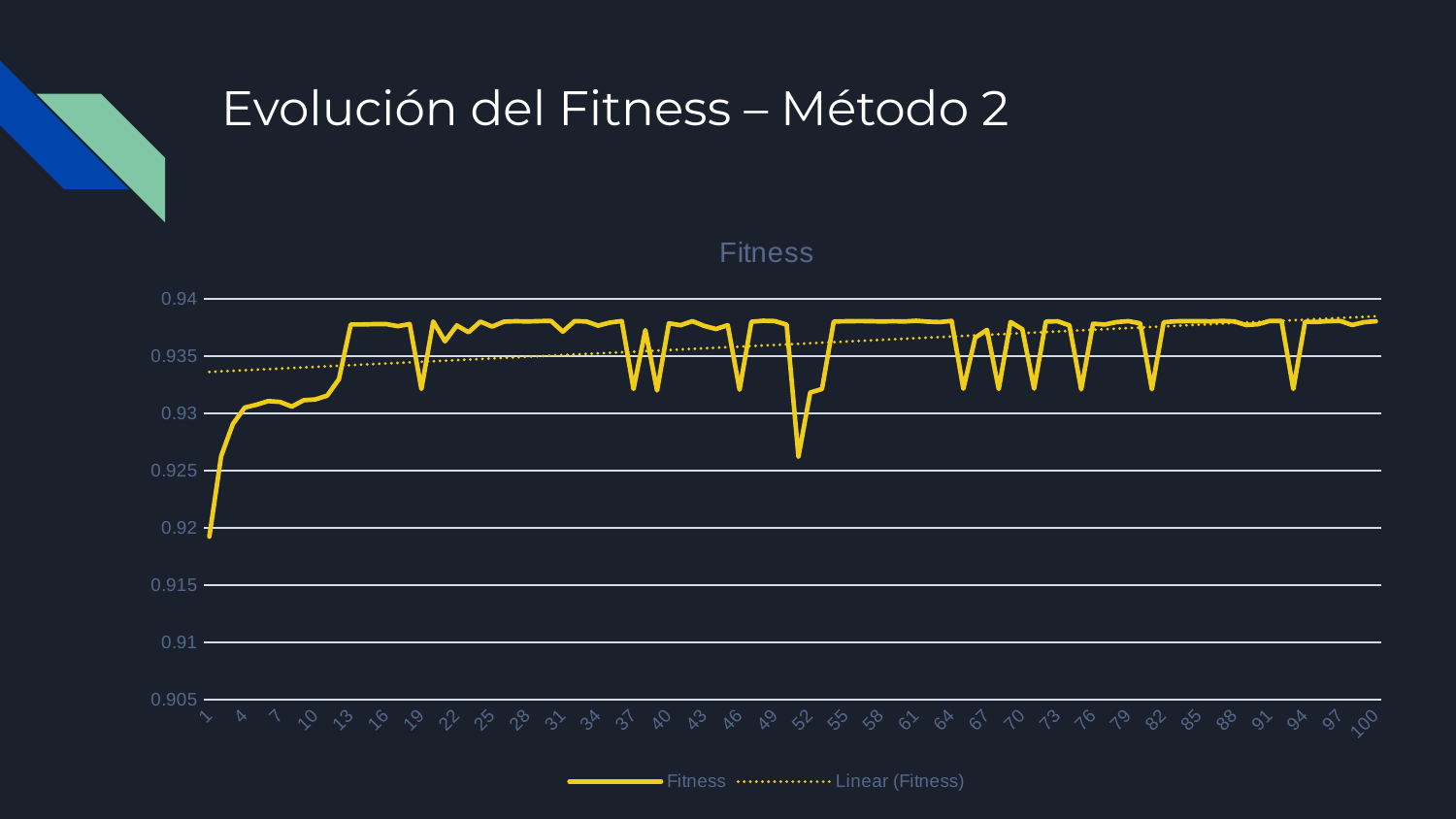

# Evolución del Fitness – Método 2

### Chart:

| Category | Fitness |
|---|---|